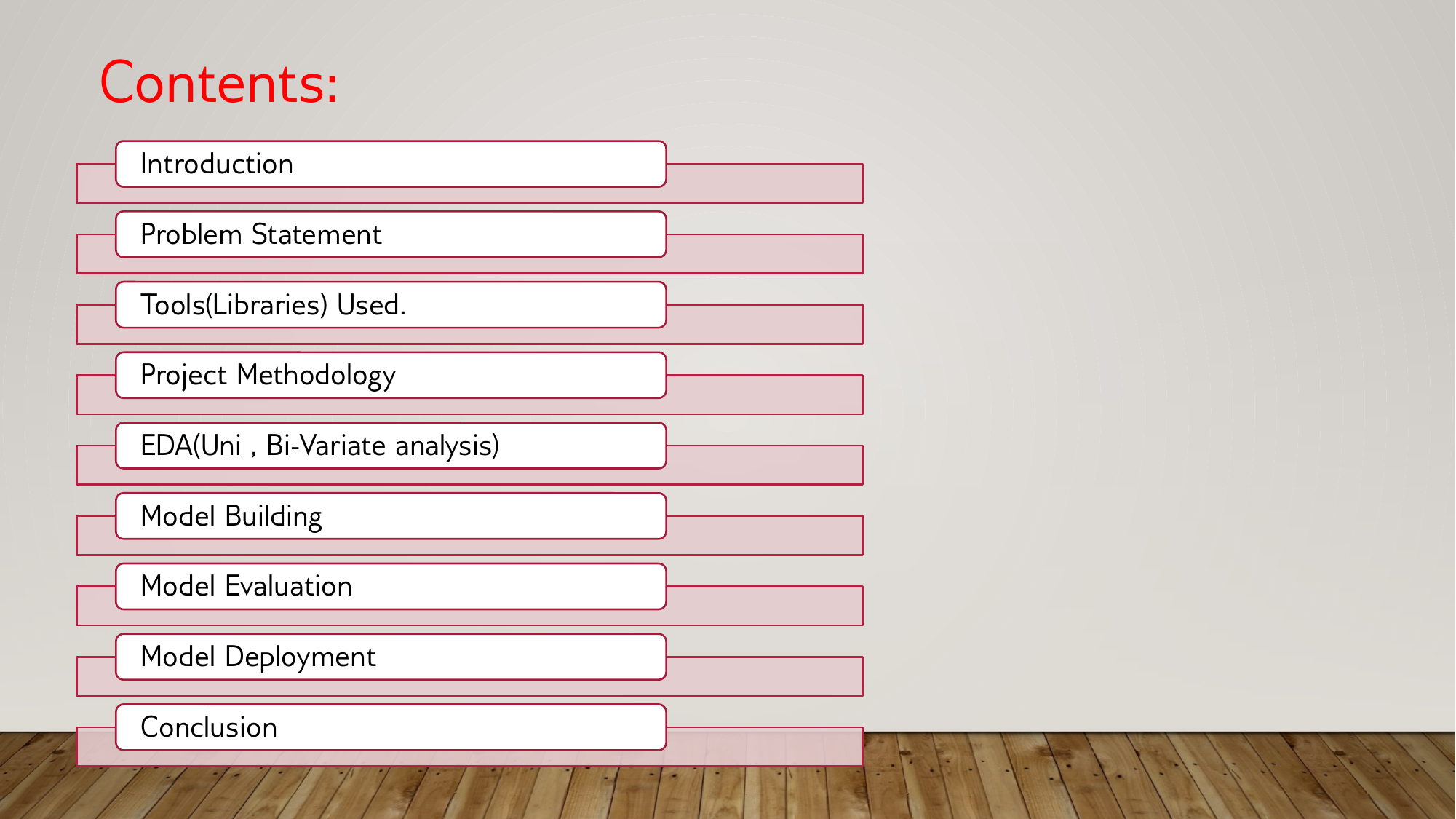

Contents:
Introduction
Problem Statement
Tools(Libraries) Used.
Project Methodology
EDA(Uni , Bi-Variate analysis)
Model Building
Model Evaluation
Model Deployment
Conclusion